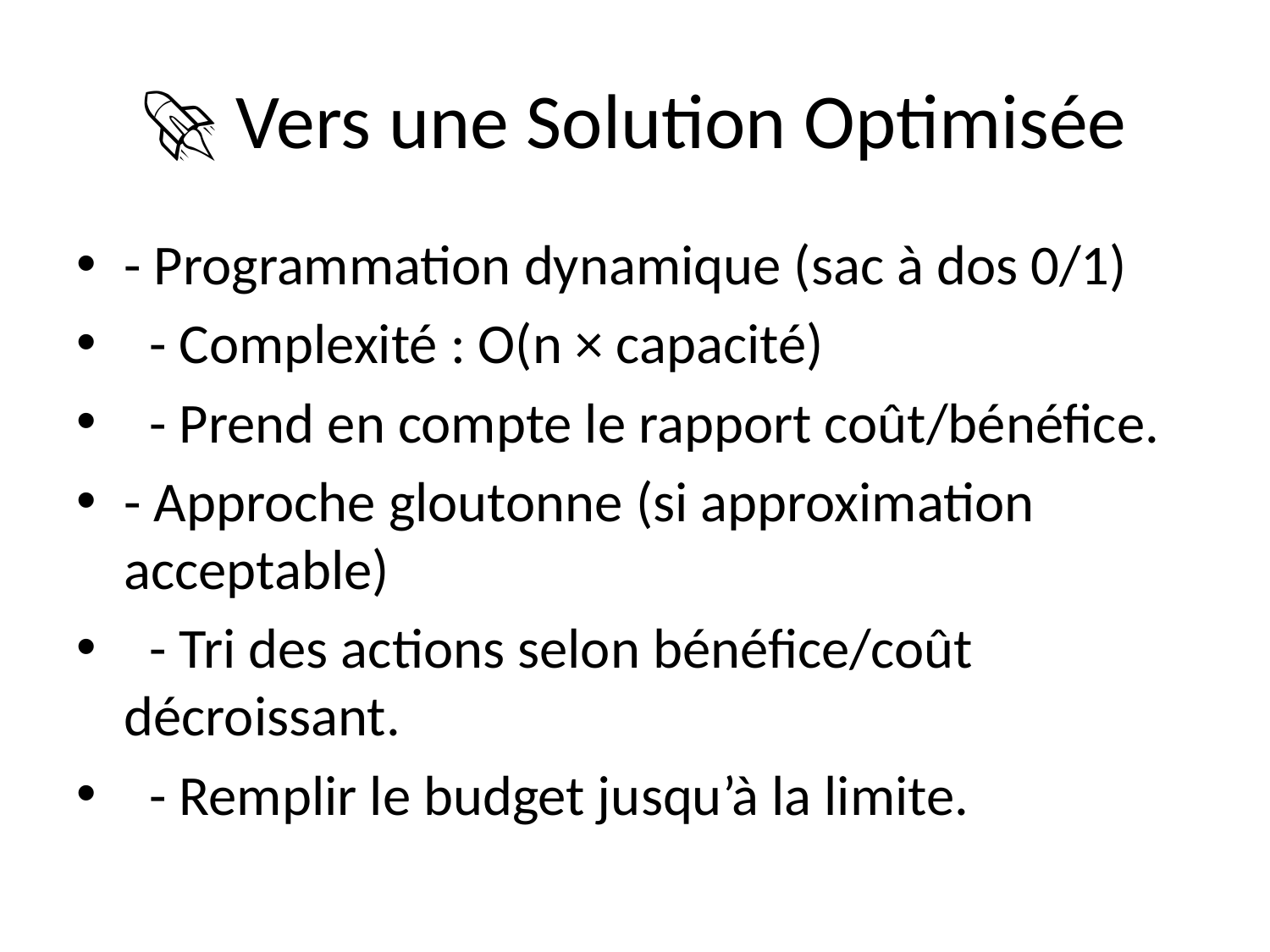

# 🚀 Vers une Solution Optimisée
- Programmation dynamique (sac à dos 0/1)
  - Complexité : O(n × capacité)
  - Prend en compte le rapport coût/bénéfice.
- Approche gloutonne (si approximation acceptable)
  - Tri des actions selon bénéfice/coût décroissant.
  - Remplir le budget jusqu’à la limite.